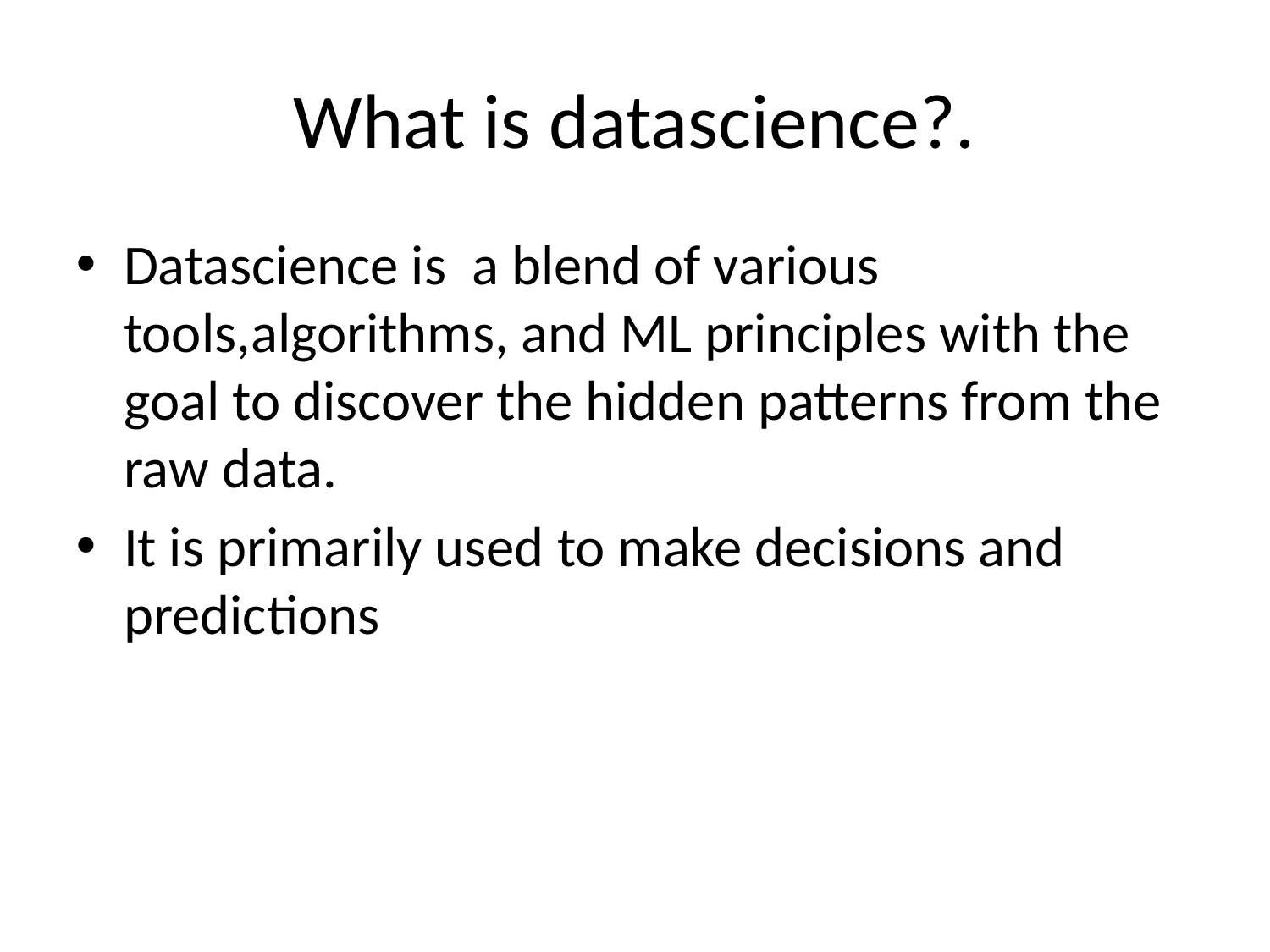

What is datascience?.
Datascience is  a blend of various tools,algorithms, and ML principles with the goal to discover the hidden patterns from the raw data.
It is primarily used to make decisions and predictions